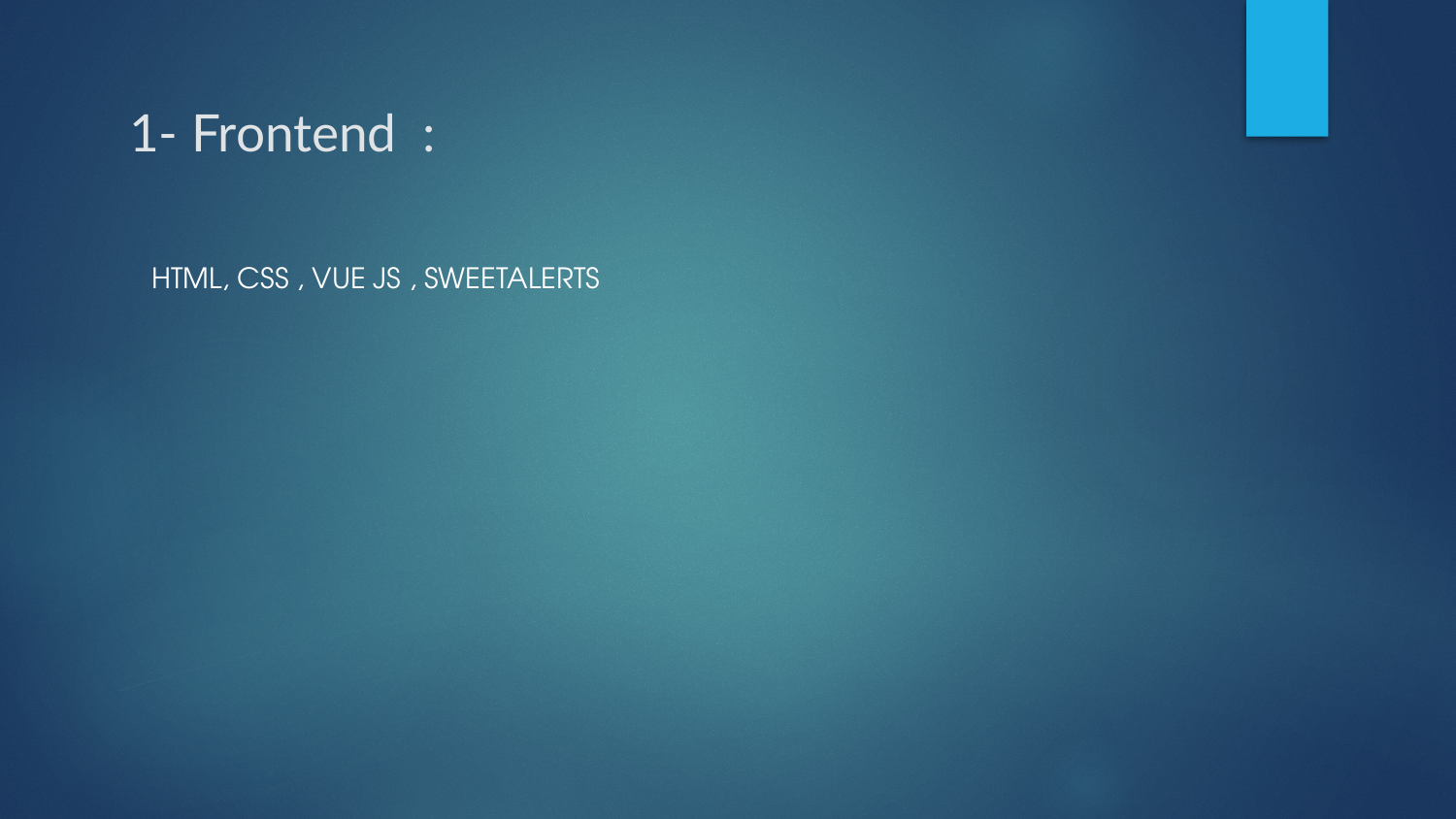

# 1- Frontend  :
HTML, CSS , VUE JS , SWEETALERTS